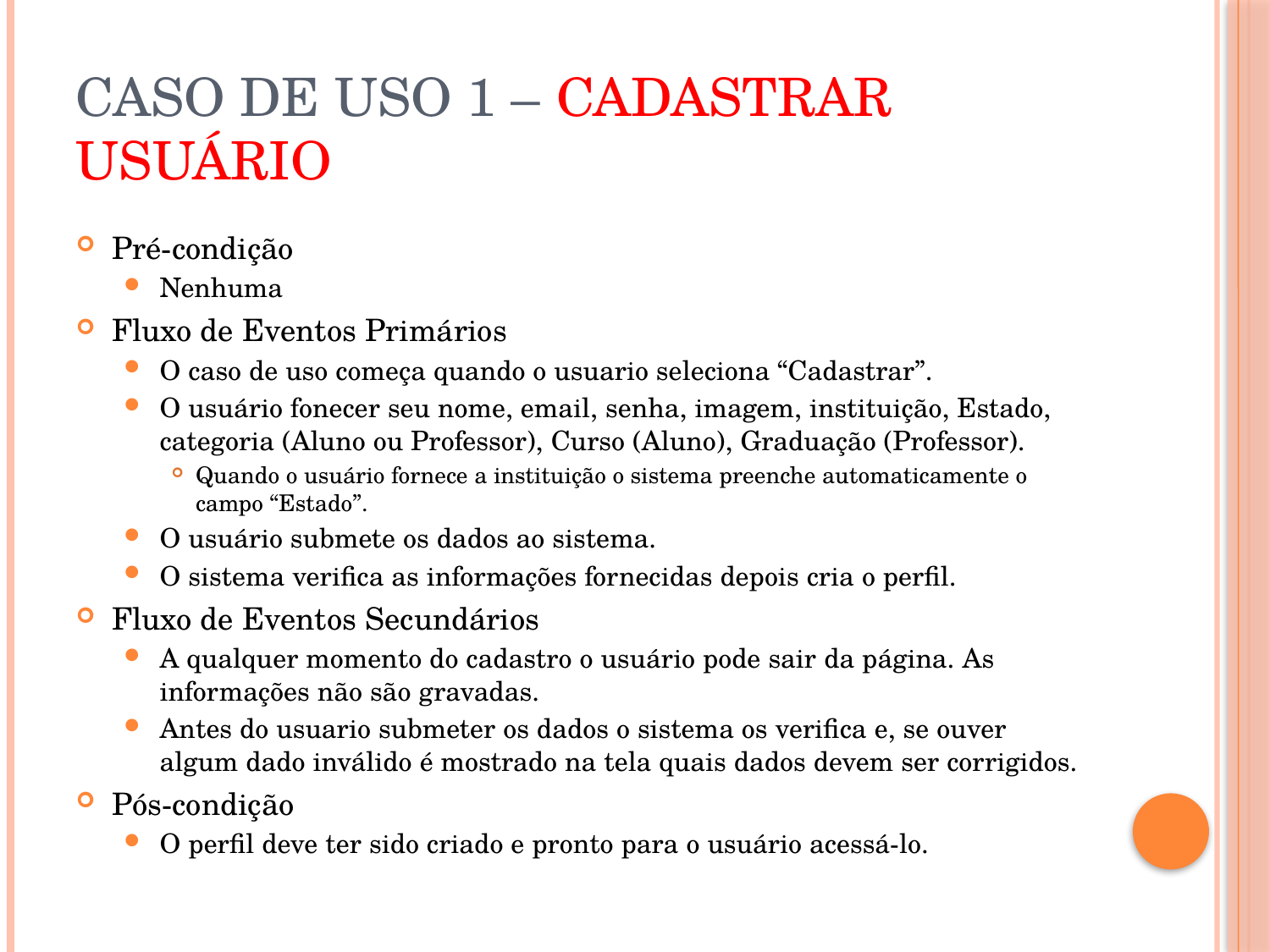

# Caso de Uso 1 – Cadastrar Usuário
Pré-condição
Nenhuma
Fluxo de Eventos Primários
O caso de uso começa quando o usuario seleciona “Cadastrar”.
O usuário fonecer seu nome, email, senha, imagem, instituição, Estado, categoria (Aluno ou Professor), Curso (Aluno), Graduação (Professor).
Quando o usuário fornece a instituição o sistema preenche automaticamente o campo “Estado”.
O usuário submete os dados ao sistema.
O sistema verifica as informações fornecidas depois cria o perfil.
Fluxo de Eventos Secundários
A qualquer momento do cadastro o usuário pode sair da página. As informações não são gravadas.
Antes do usuario submeter os dados o sistema os verifica e, se ouver algum dado inválido é mostrado na tela quais dados devem ser corrigidos.
Pós-condição
O perfil deve ter sido criado e pronto para o usuário acessá-lo.